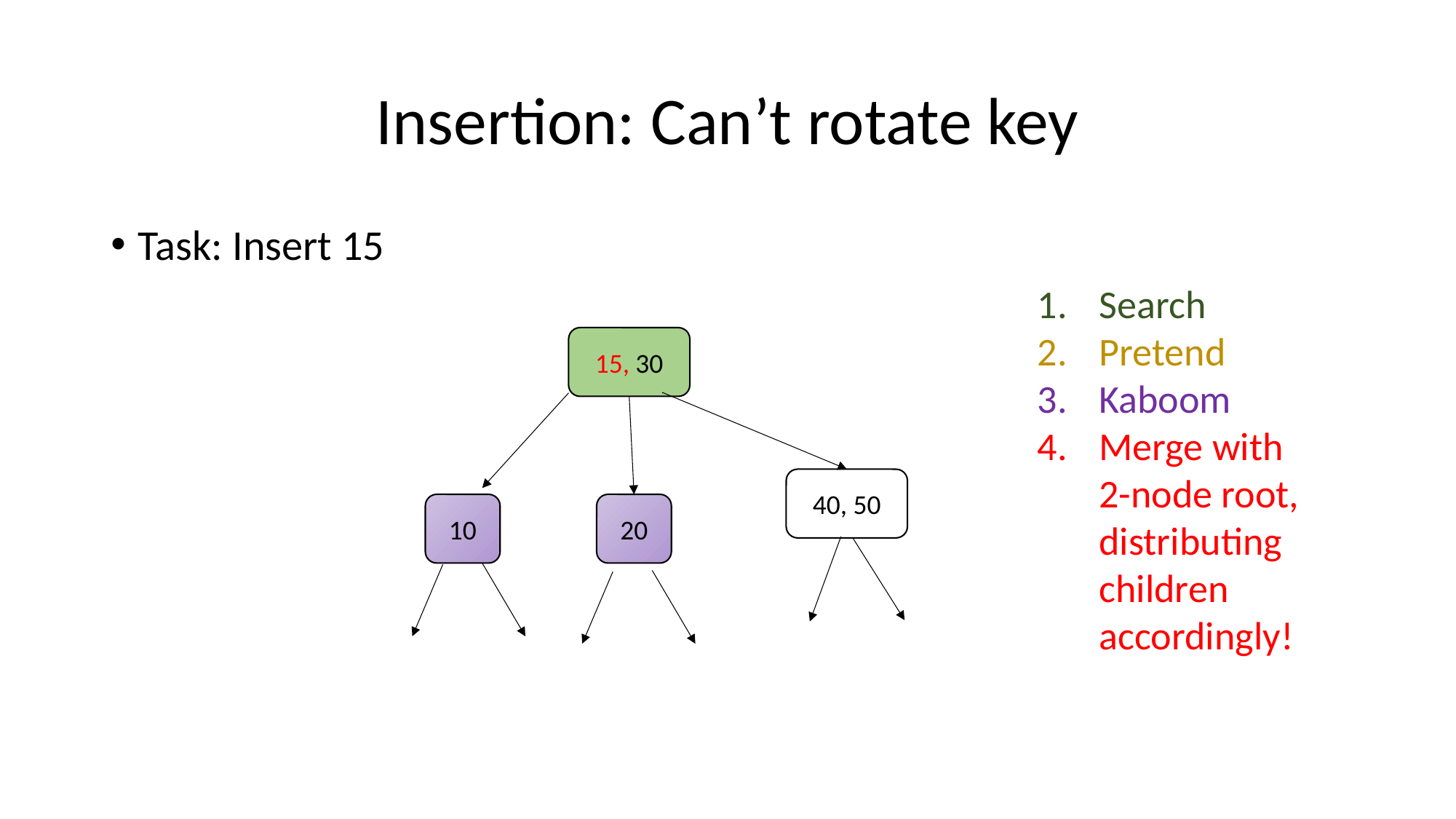

# Insertion: Can’t rotate key
Task: Insert 15
Search
Pretend
Kaboom
Merge with 2-node root, distributing children accordingly!
15, 30
40, 50
10
20